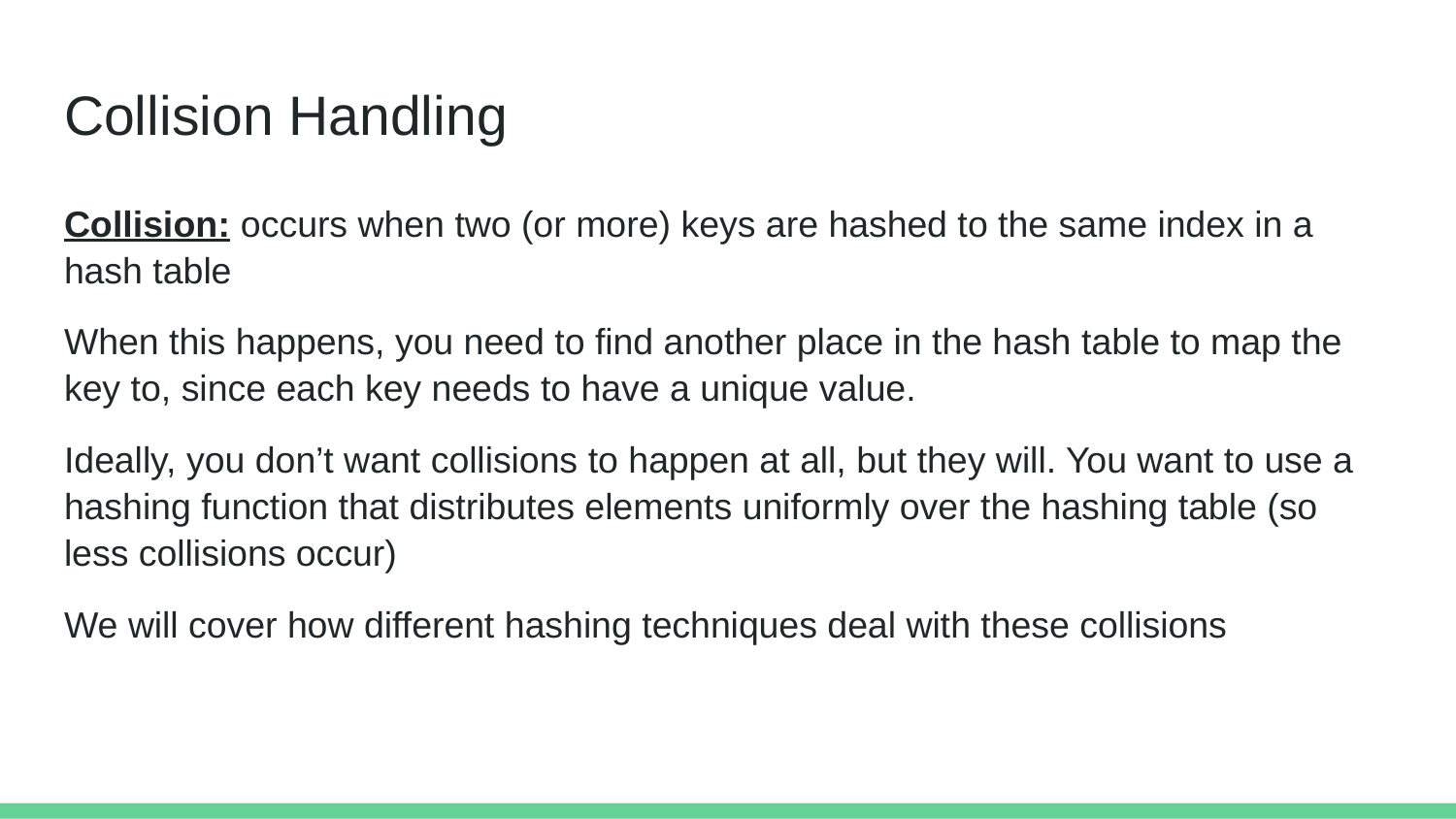

# Collision Handling
Collision: occurs when two (or more) keys are hashed to the same index in a hash table
When this happens, you need to find another place in the hash table to map the key to, since each key needs to have a unique value.
Ideally, you don’t want collisions to happen at all, but they will. You want to use a hashing function that distributes elements uniformly over the hashing table (so less collisions occur)
We will cover how different hashing techniques deal with these collisions